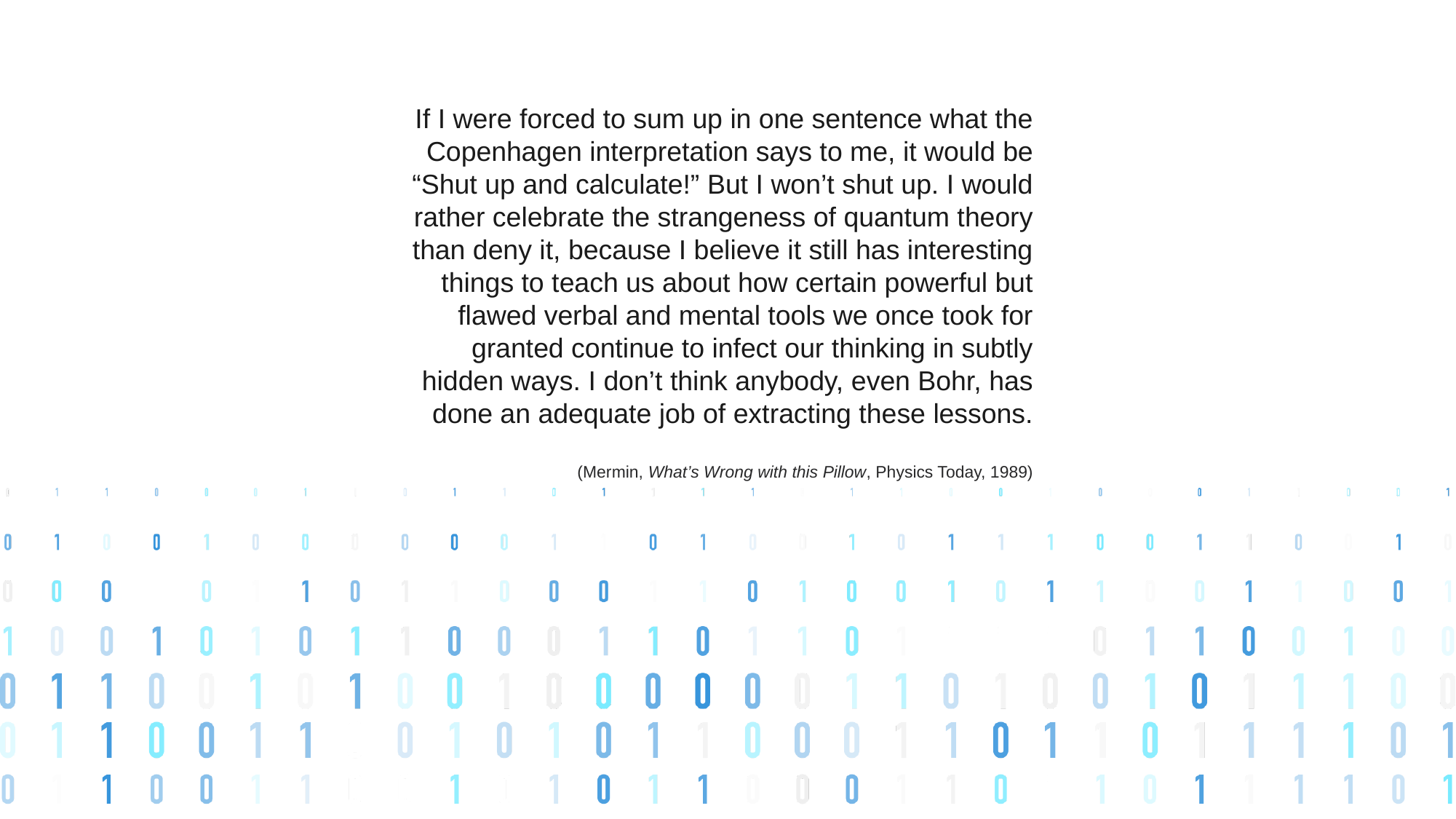

If I were forced to sum up in one sentence what the Copenhagen interpretation says to me, it would be “Shut up and calculate!” But I won’t shut up. I would rather celebrate the strangeness of quantum theory than deny it, because I believe it still has interesting things to teach us about how certain powerful but flawed verbal and mental tools we once took for granted continue to infect our thinking in subtly hidden ways. I don’t think anybody, even Bohr, has done an adequate job of extracting these lessons.

(Mermin, What’s Wrong with this Pillow, Physics Today, 1989)